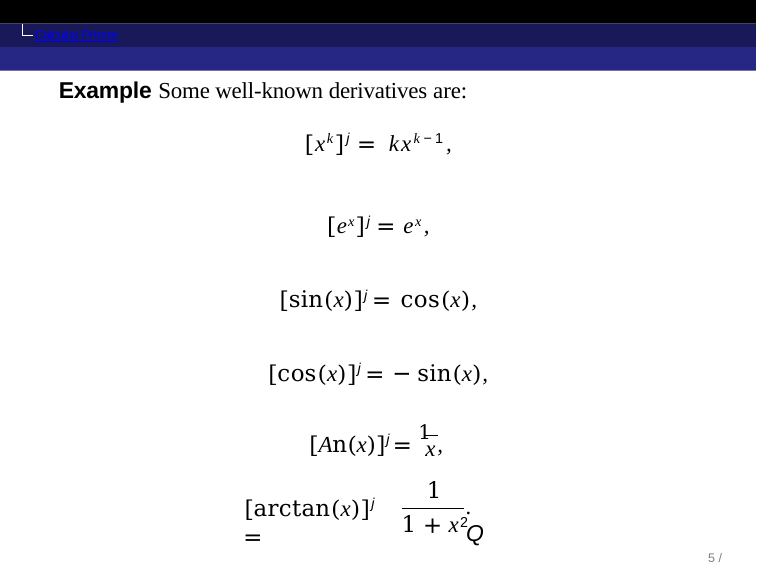

Calculus Primer

Example Some well-known derivatives are:
[xk]j = kxk−1,

[ex]j = ex,

[sin(x)]j = cos(x),

[cos(x)]j = − sin(x),
[An(x)]j = 1 ,
x

1
[arctan(x)]j =
.	Q
1 + x2

5 / 104